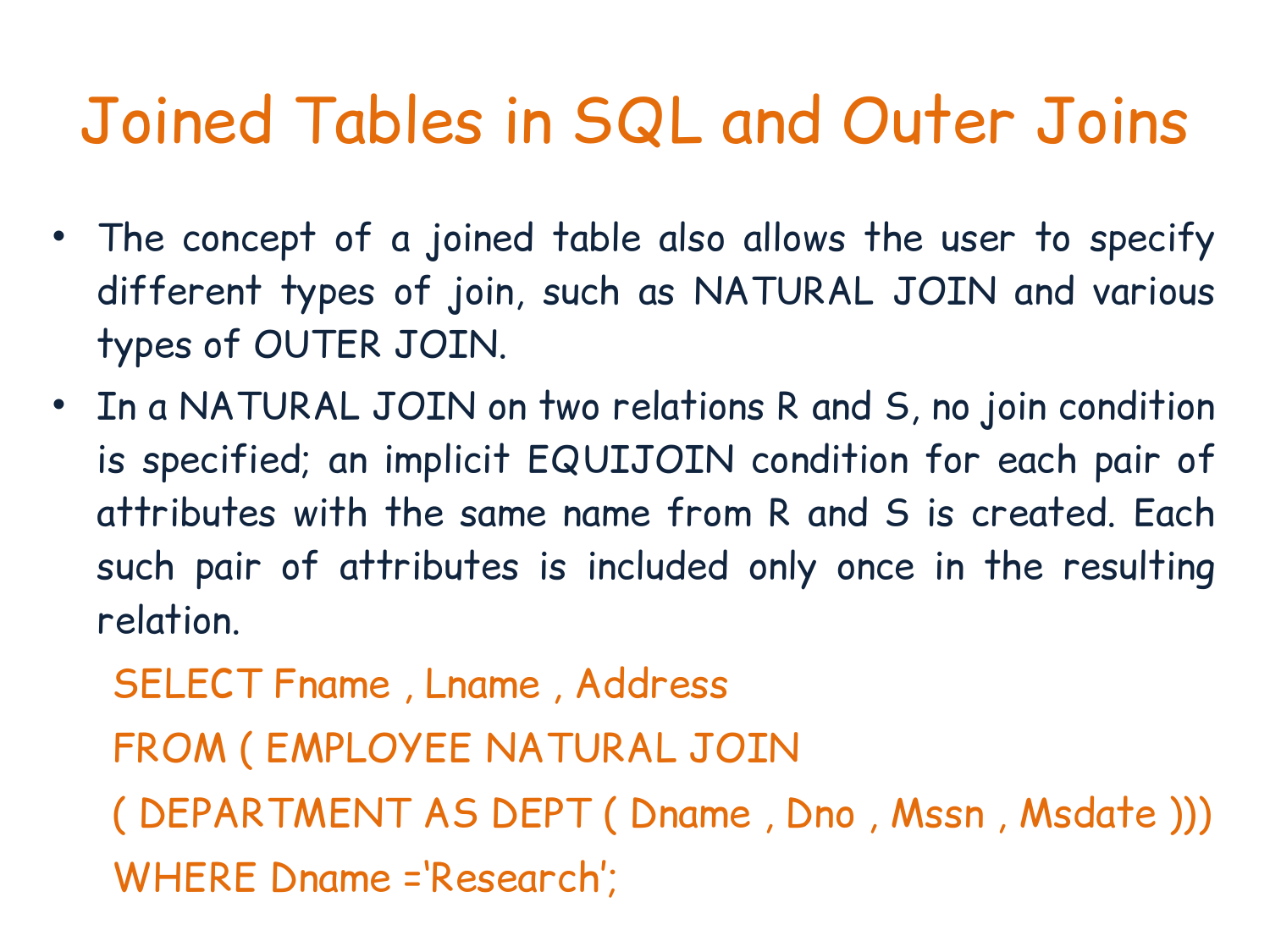

# Joined Tables in SQL and Outer Joins
The concept of a joined table also allows the user to specify different types of join, such as NATURAL JOIN and various types of OUTER JOIN.
In a NATURAL JOIN on two relations R and S, no join condition is specified; an implicit EQUIJOIN condition for each pair of attributes with the same name from R and S is created. Each such pair of attributes is included only once in the resulting relation.
SELECT Fname , Lname , Address
FROM ( EMPLOYEE NATURAL JOIN
( DEPARTMENT AS DEPT ( Dname , Dno , Mssn , Msdate )))
WHERE Dname =‘Research’;